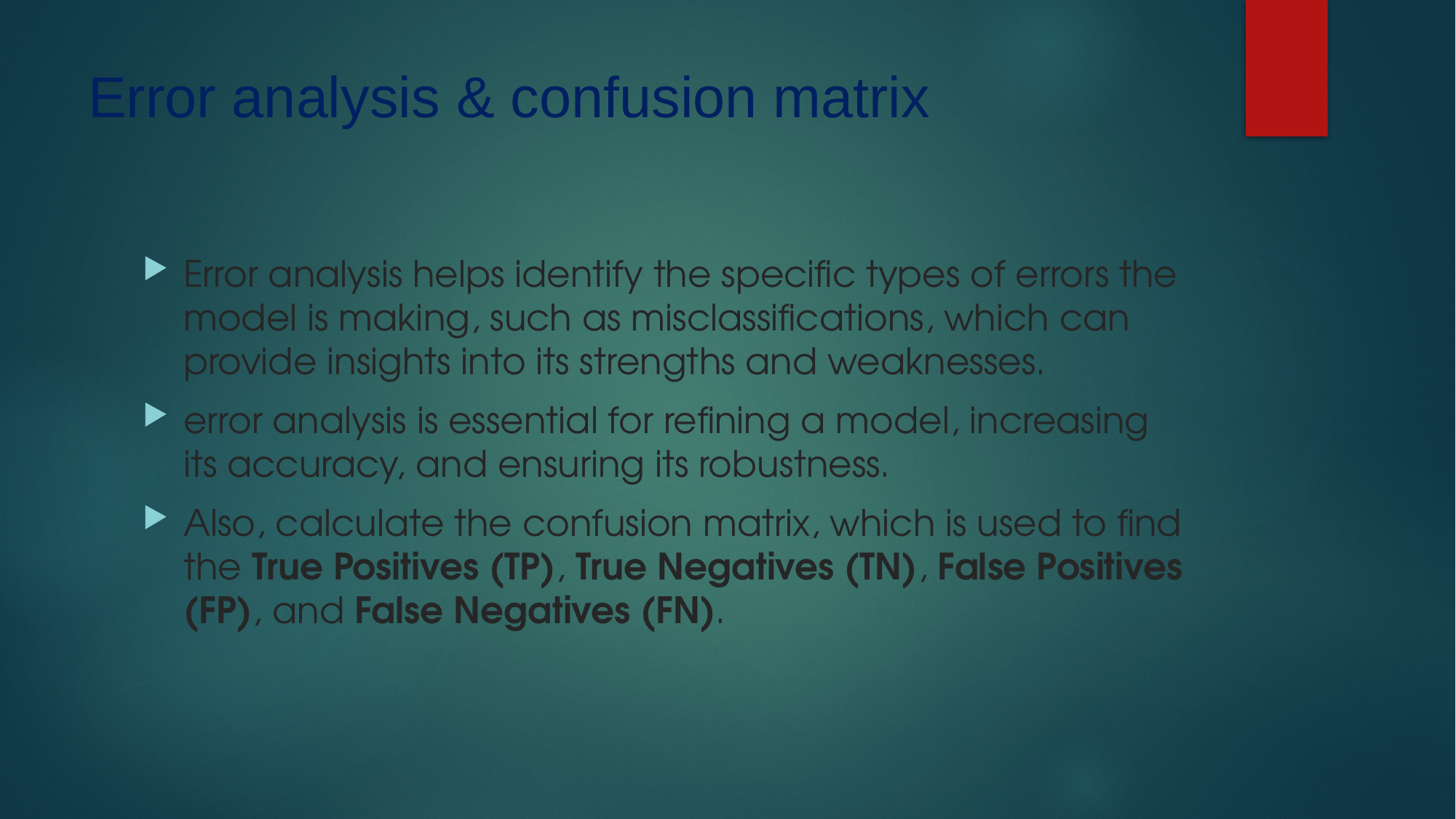

# Error analysis & confusion matrix
Error analysis helps identify the specific types of errors the model is making, such as misclassifications, which can provide insights into its strengths and weaknesses.
error analysis is essential for refining a model, increasing its accuracy, and ensuring its robustness.
Also, calculate the confusion matrix, which is used to find the True Positives (TP), True Negatives (TN), False Positives (FP), and False Negatives (FN).